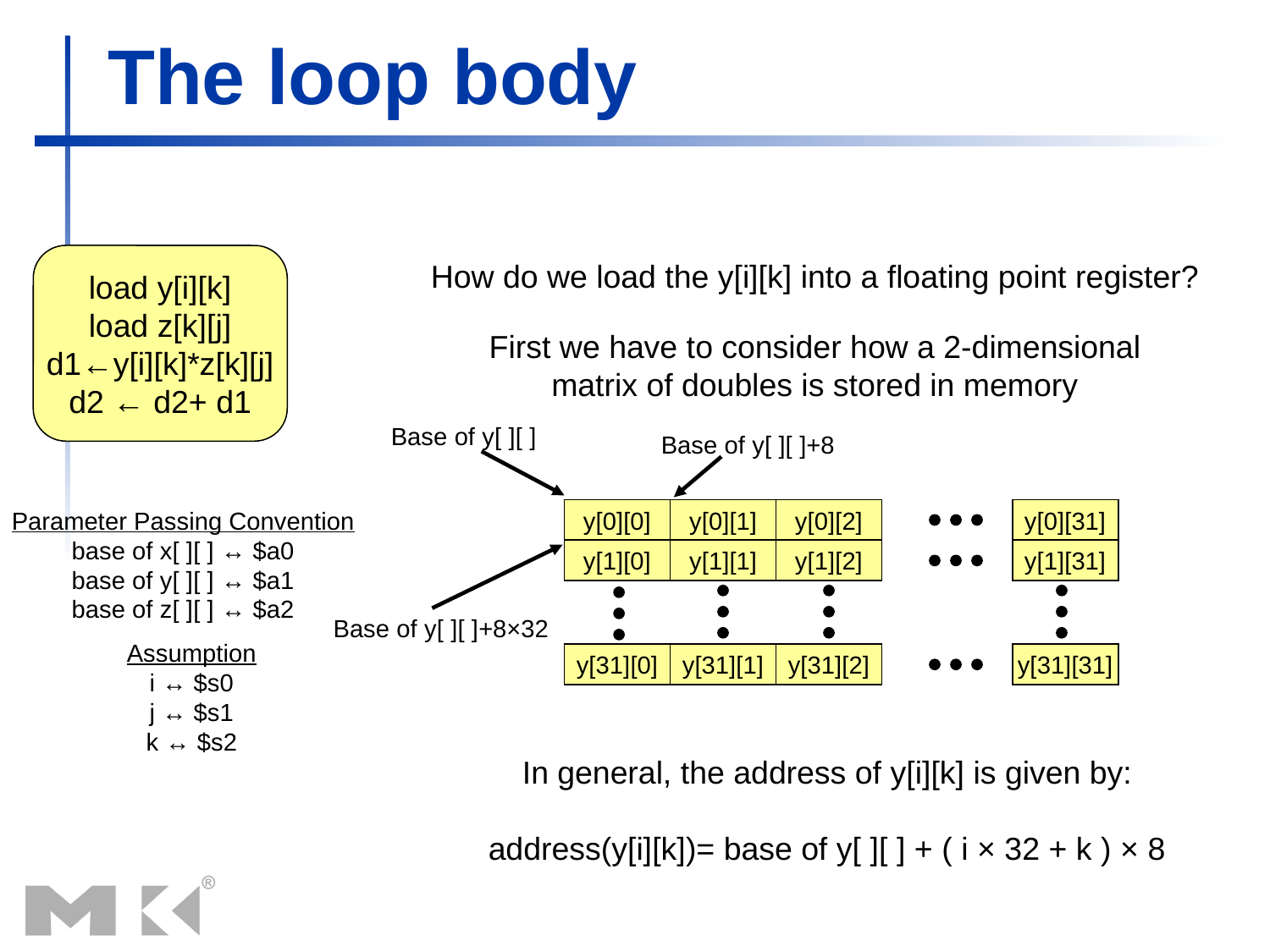

# The loop body
load y[i][k]
load z[k][j]
d1←y[i][k]*z[k][j]
d2 ← d2+ d1
How do we load the y[i][k] into a floating point register?
First we have to consider how a 2-dimensional
matrix of doubles is stored in memory
Base of y[ ][ ]

Base of y[ ][ ]+8

Parameter Passing Convention
base of x[ ][ ] ↔ $a0
base of y[ ][ ] ↔ $a1
base of z[ ][ ] ↔ $a2
Assumption
i ↔ $s0
j ↔ $s1
k ↔ $s2
y[0][0]
y[0][1]
y[0][2]
y[0][31]

y[1][0]
y[1][1]
y[1][2]
y[1][31]

y[31][0]
y[31][1]
y[31][2]
y[31][31]

Base of y[ ][ ]+8×32
In general, the address of y[i][k] is given by:

address(y[i][k])= base of y[ ][ ] + ( i × 32 + k ) × 8